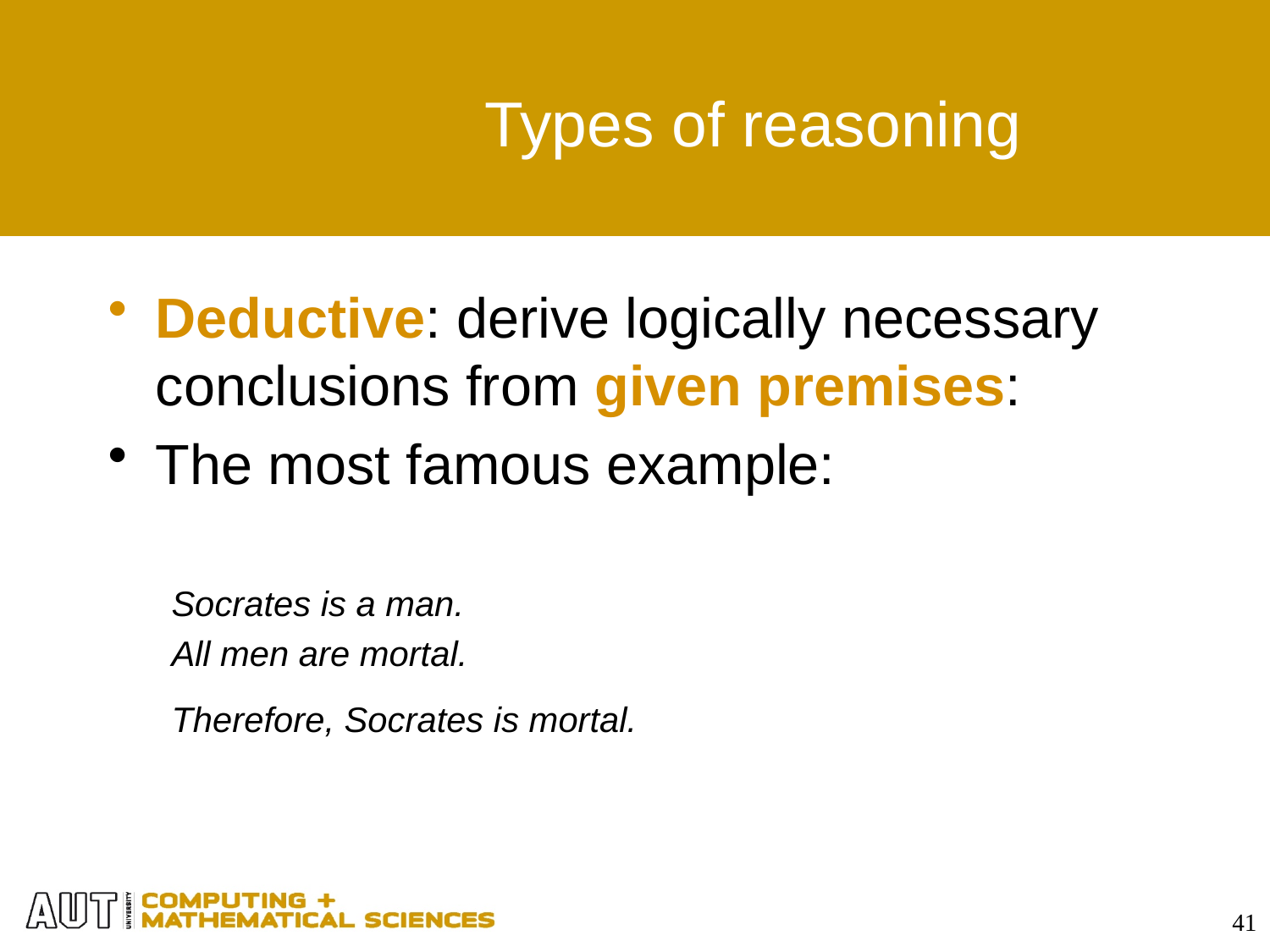

# Types of reasoning
Deductive: derive logically necessary conclusions from given premises:
The most famous example:

Socrates is a man.
All men are mortal.
Therefore, Socrates is mortal.
41